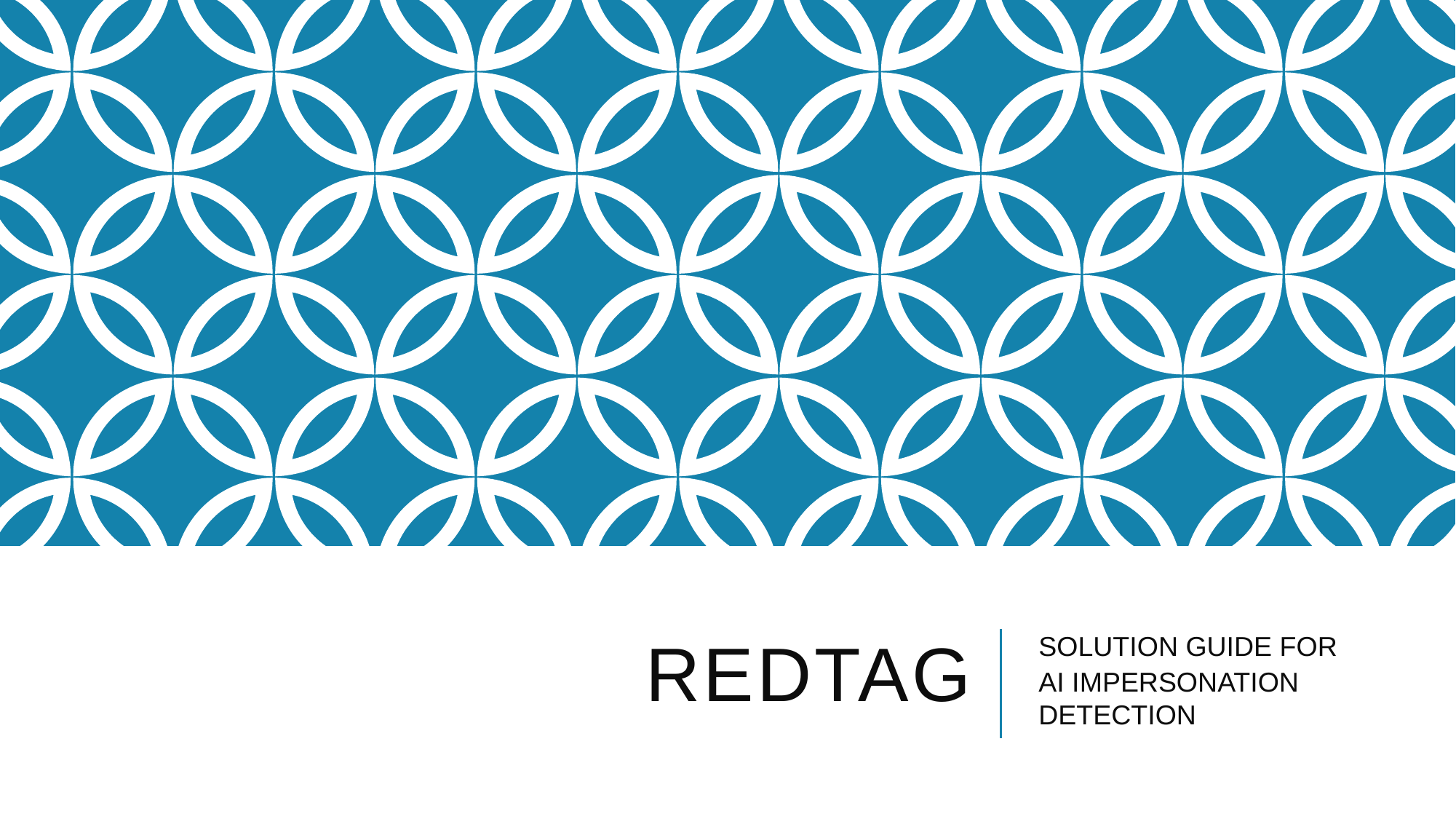

# Redtag
SOLUTION GUIDE FOR
AI IMPERSONATION DETECTION